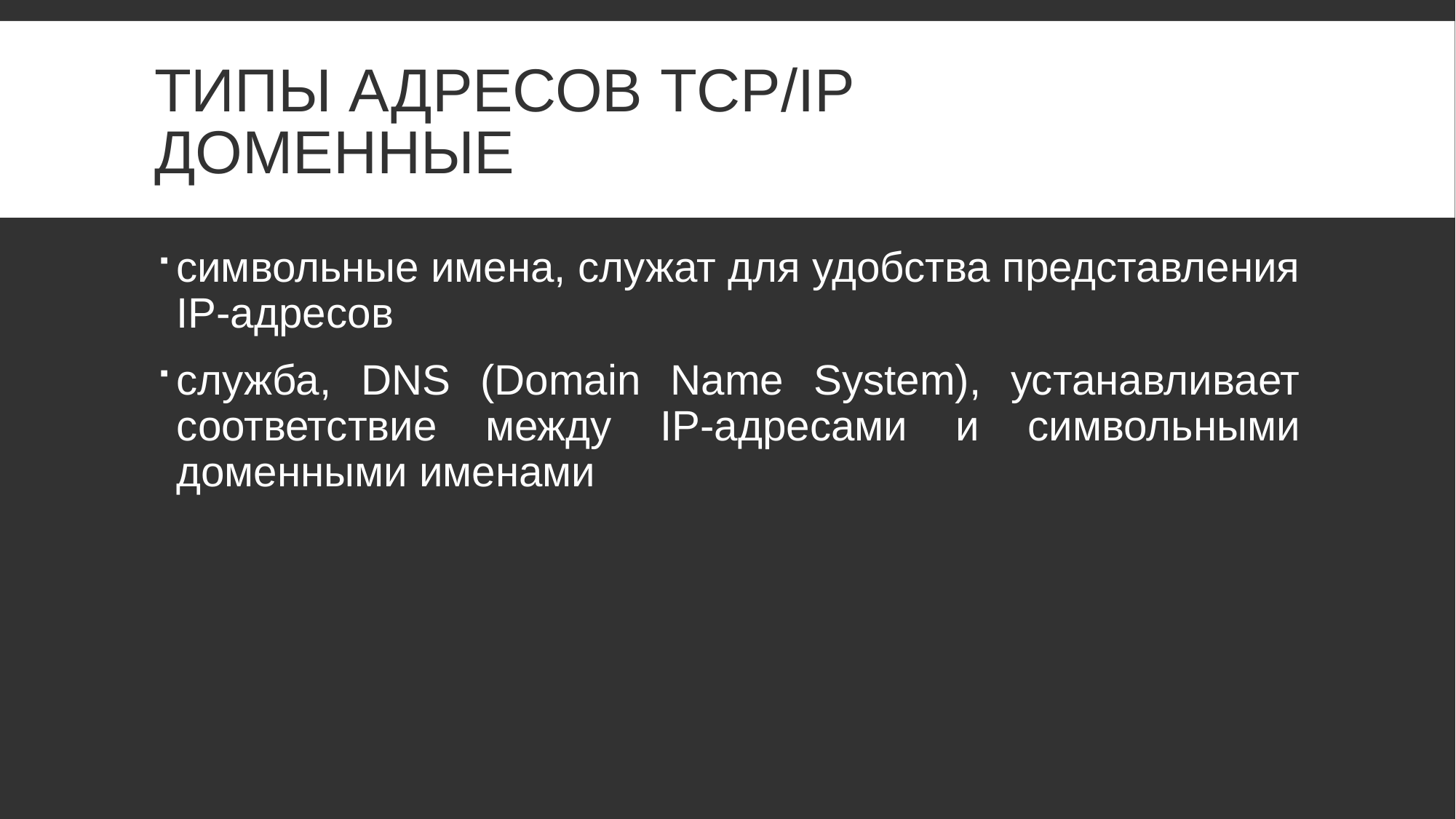

# Типы адресов TCP/IP Доменные
символьные имена, служат для удобства представления IP-адресов
служба, DNS (Domain Name System), устанавливает соответствие между IP-адресами и символьными доменными именами